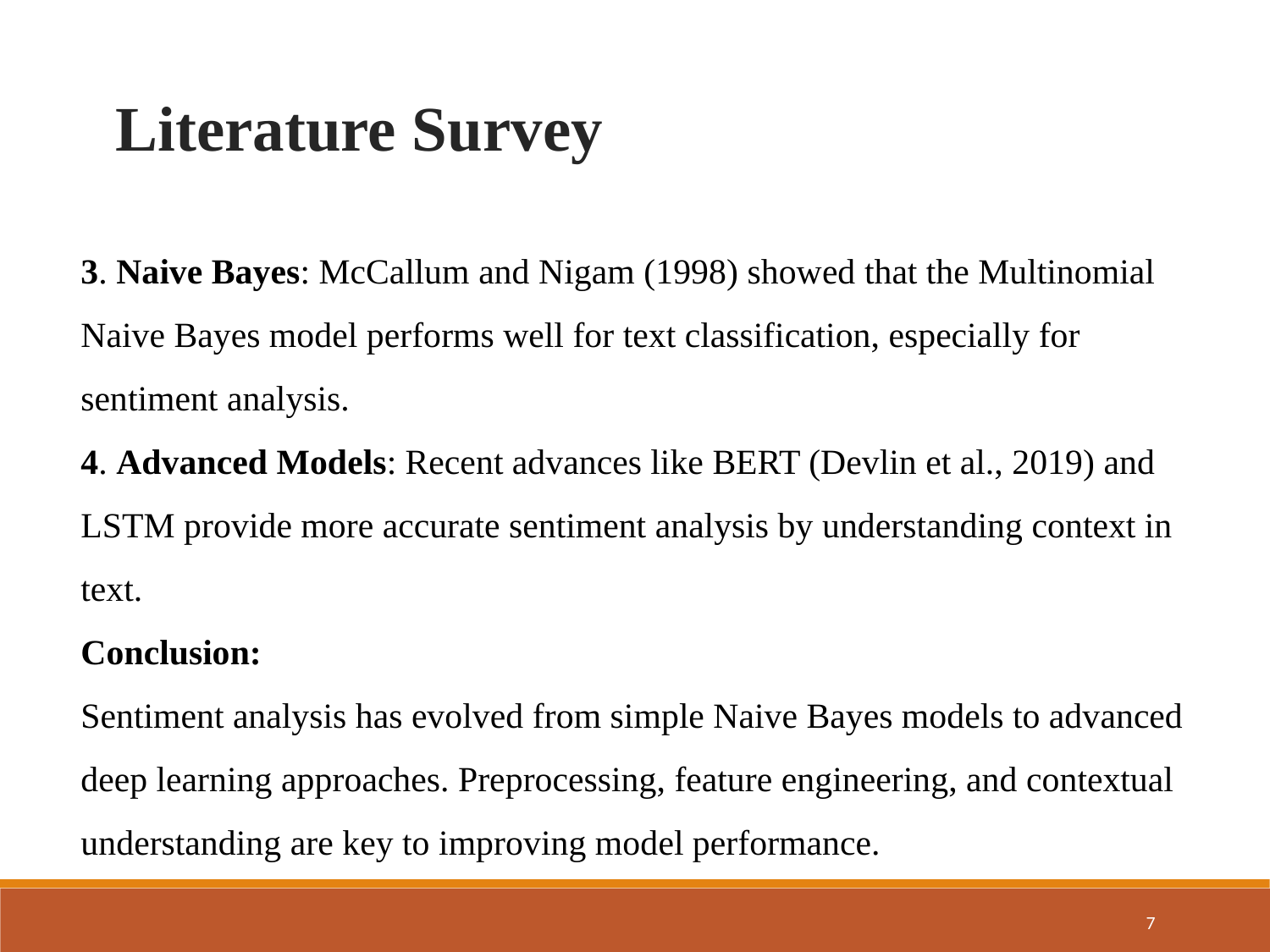

Literature Survey
3. Naive Bayes: McCallum and Nigam (1998) showed that the Multinomial Naive Bayes model performs well for text classification, especially for sentiment analysis.
4. Advanced Models: Recent advances like BERT (Devlin et al., 2019) and LSTM provide more accurate sentiment analysis by understanding context in text.
Conclusion:
Sentiment analysis has evolved from simple Naive Bayes models to advanced deep learning approaches. Preprocessing, feature engineering, and contextual understanding are key to improving model performance.
7